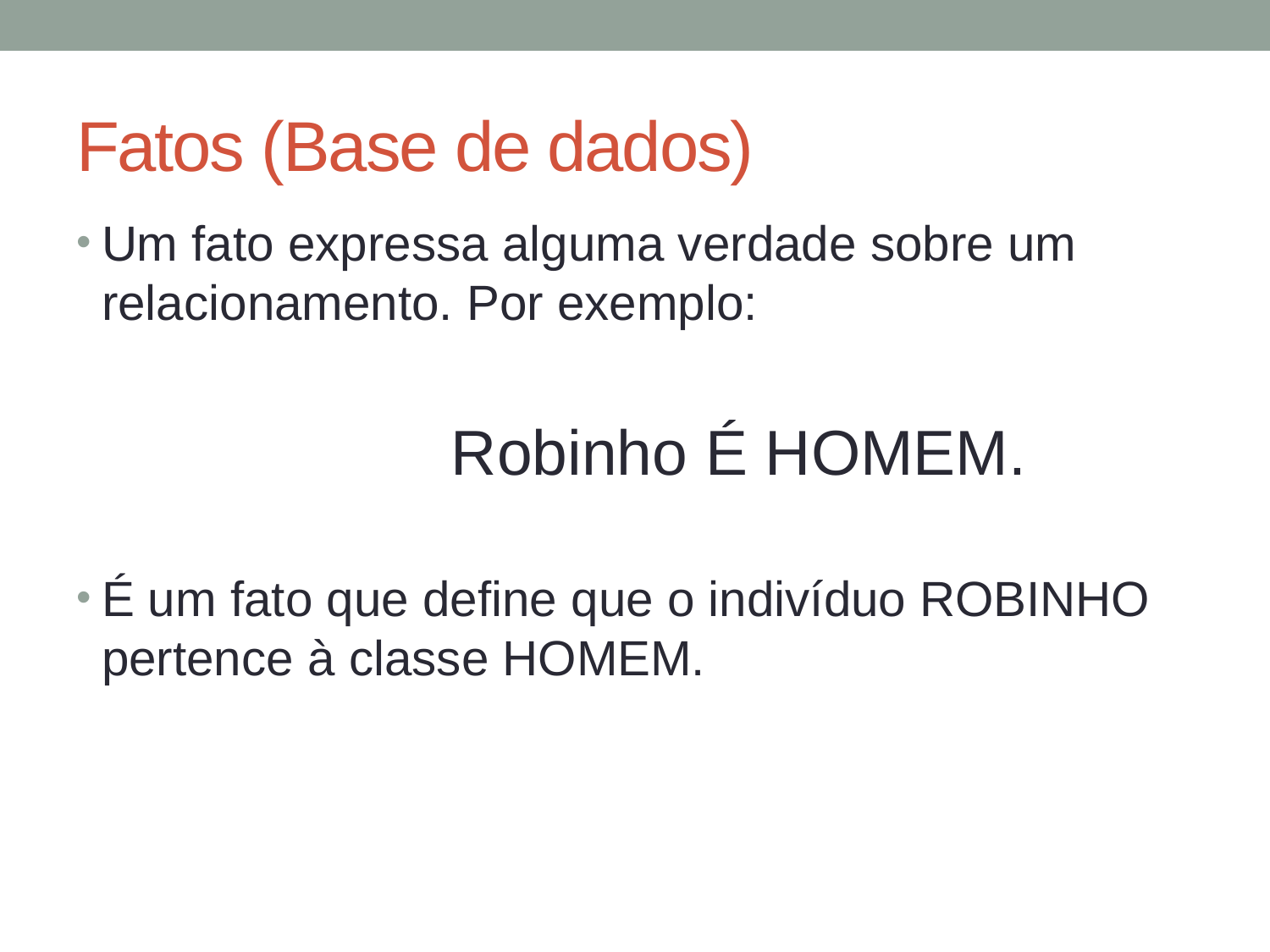

# Fatos (Base de dados)
Um fato expressa alguma verdade sobre um relacionamento. Por exemplo:

              Robinho É HOMEM.

É um fato que define que o indivíduo ROBINHO pertence à classe HOMEM.